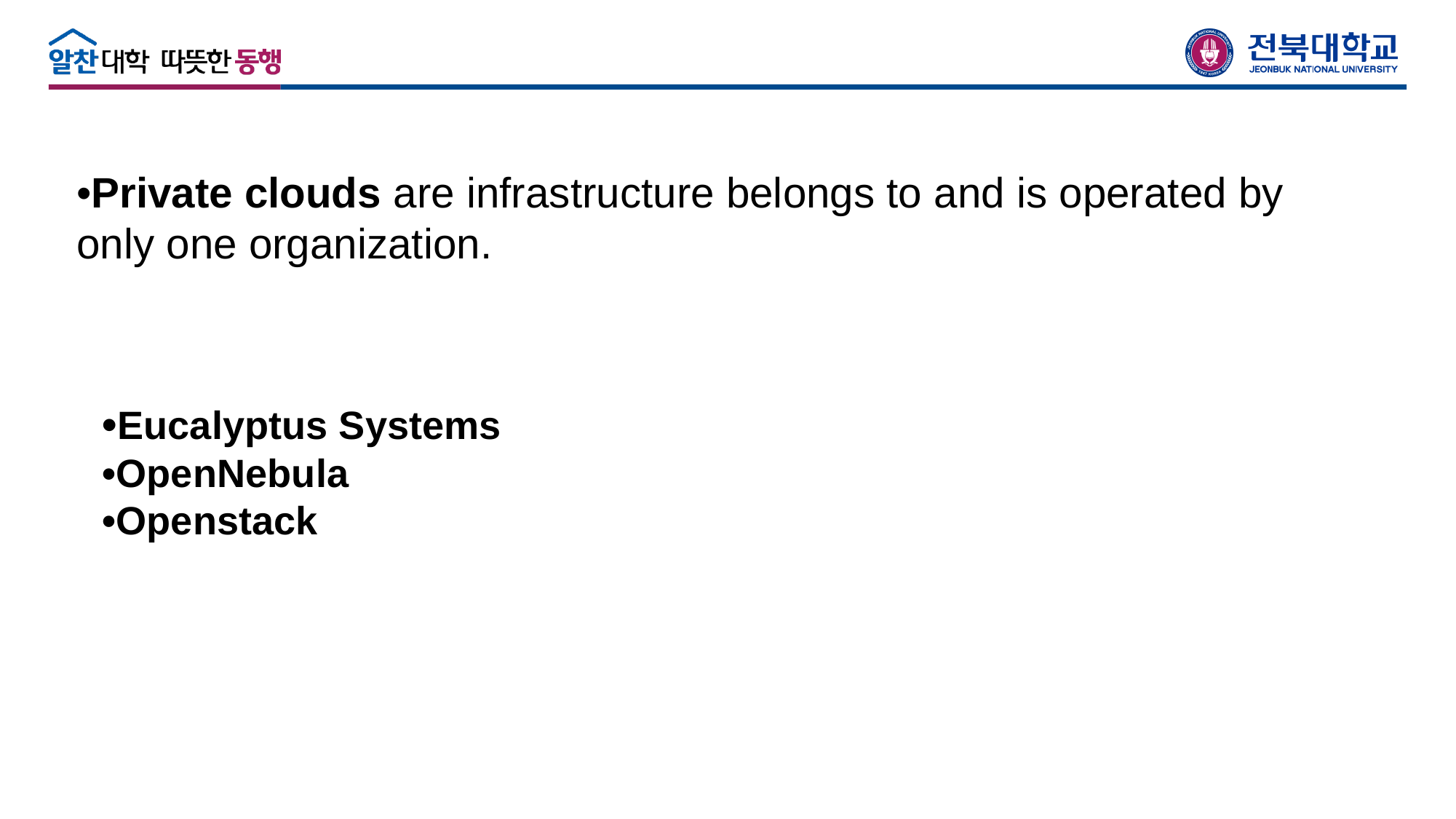

•Private clouds are infrastructure belongs to and is operated by only one organization.

•Eucalyptus Systems
•OpenNebula
•Openstack